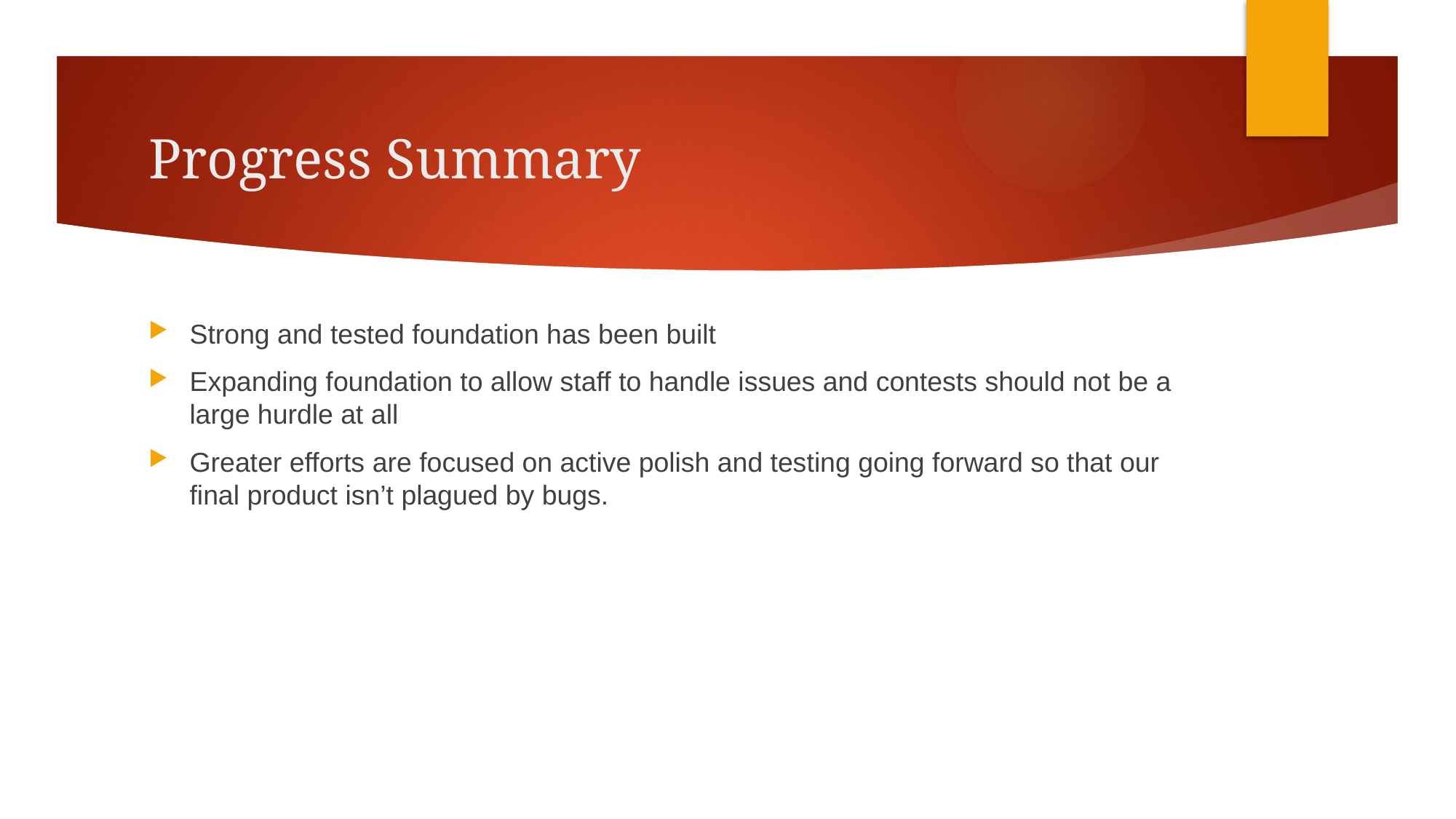

# Progress Summary
Strong and tested foundation has been built
Expanding foundation to allow staff to handle issues and contests should not be a large hurdle at all
Greater efforts are focused on active polish and testing going forward so that our final product isn’t plagued by bugs.